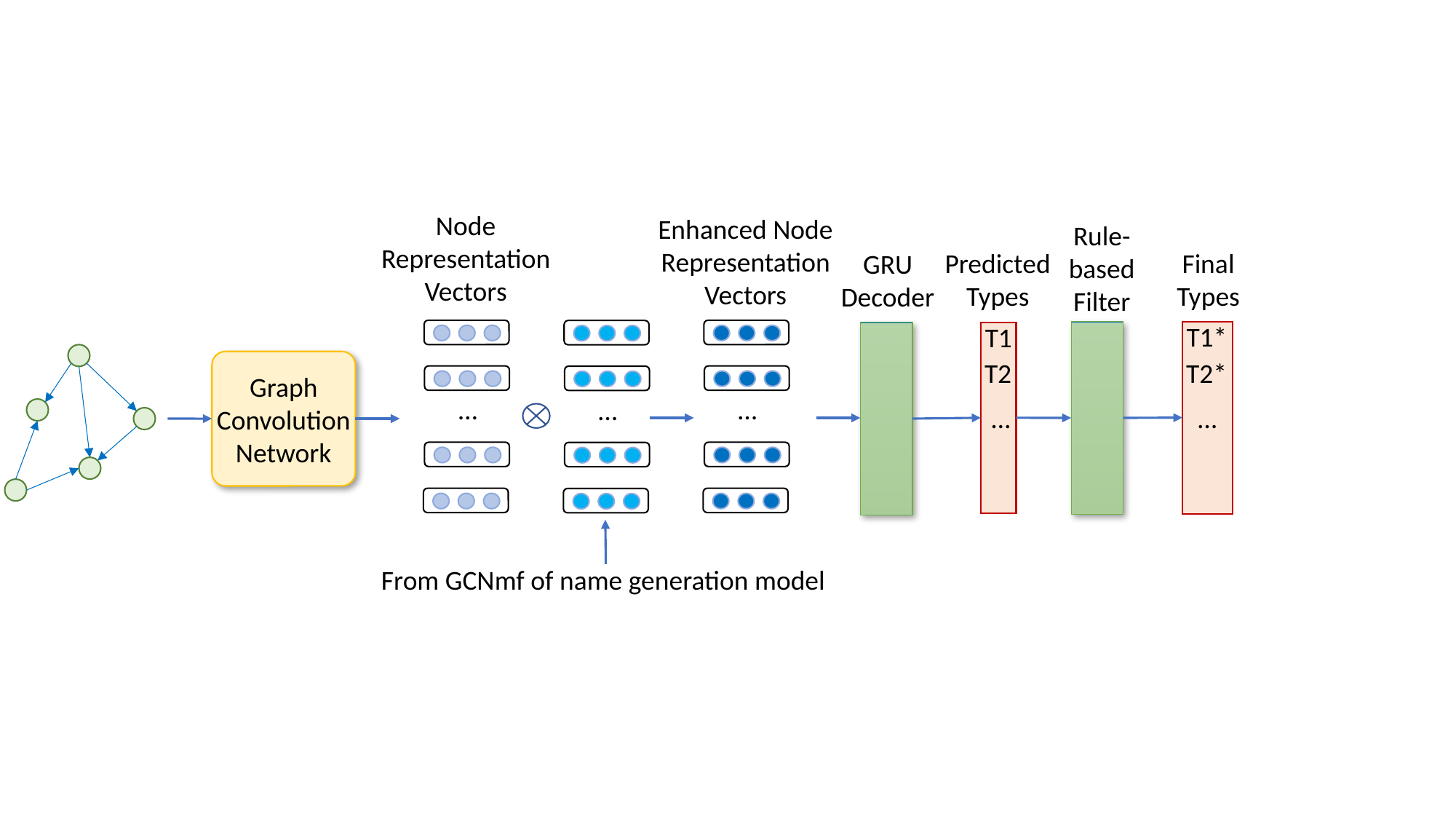

Node
Representation
Vectors
Enhanced Node
Representation
Vectors
Rule-
based
Filter
Predicted
Types
Final
Types
GRU
Decoder
T1*
…
T2*
T1
…
T2

…

…

…

From GCNmf of name generation model

Graph
Convolution
Network